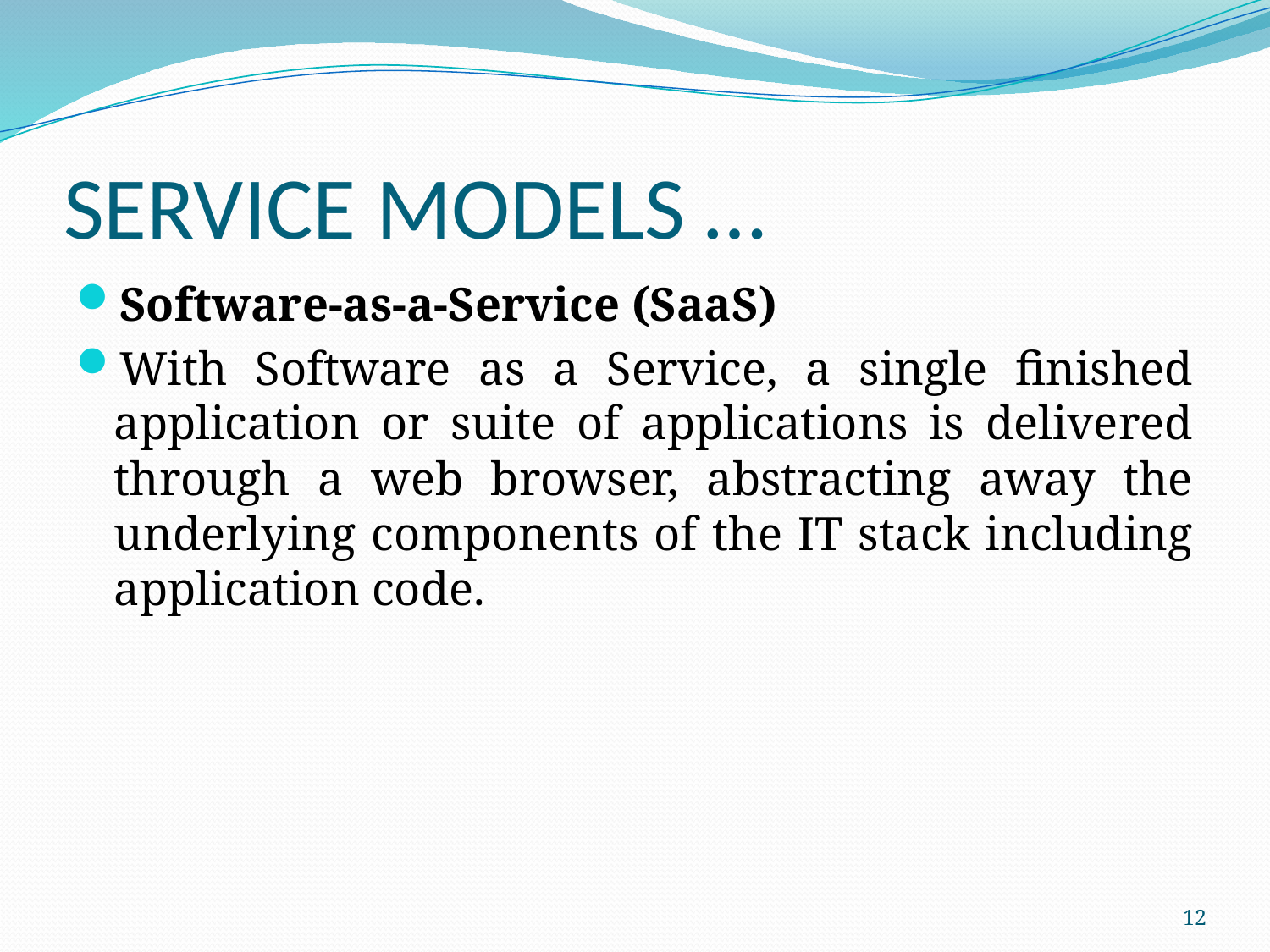

# SERVICE MODELS …
Software-as-a-Service (SaaS)
With Software as a Service, a single finished application or suite of applications is delivered through a web browser, abstracting away the underlying components of the IT stack including application code.

12